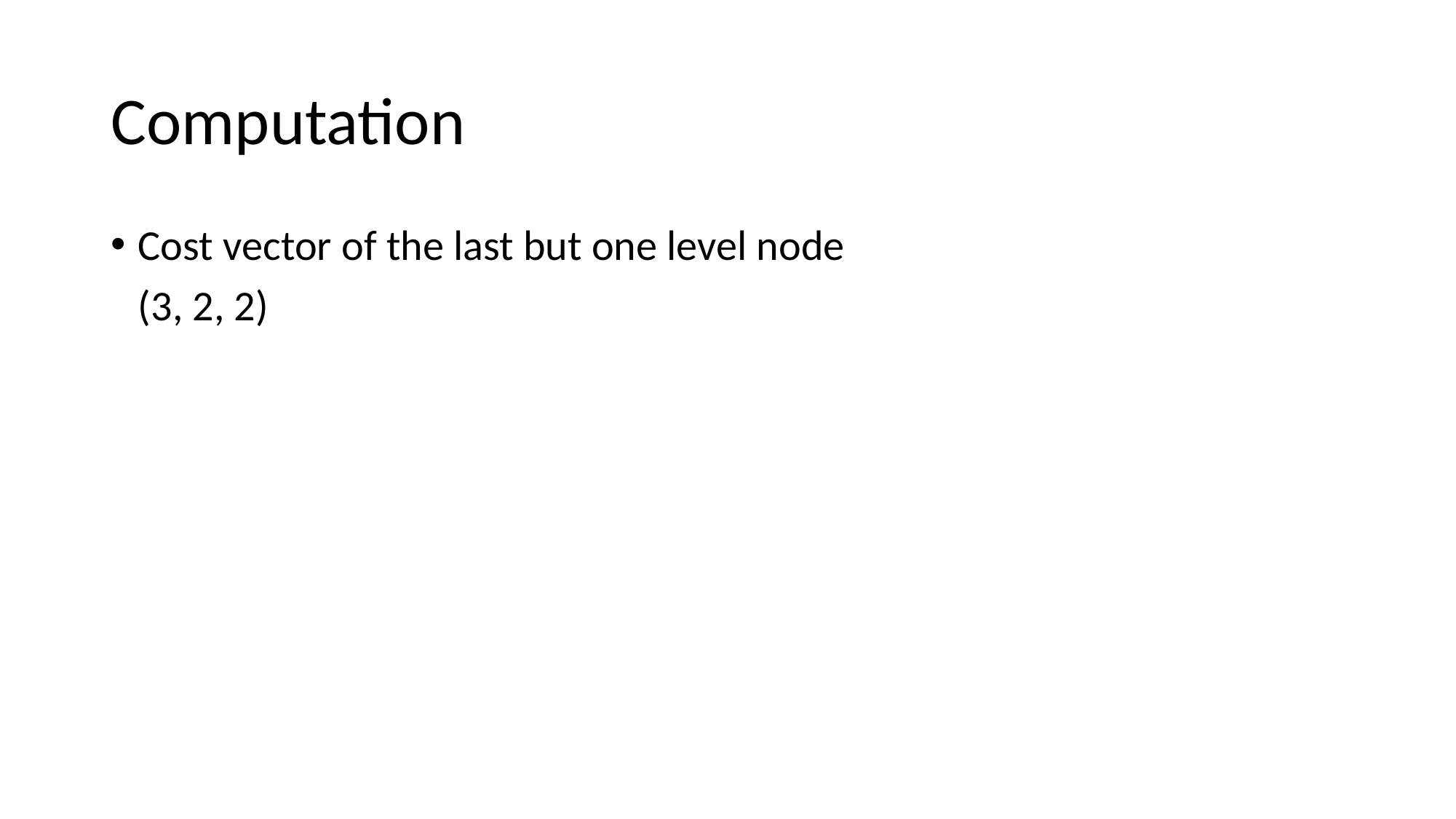

# Computation
Cost vector of the last but one level node
	(3, 2, 2)